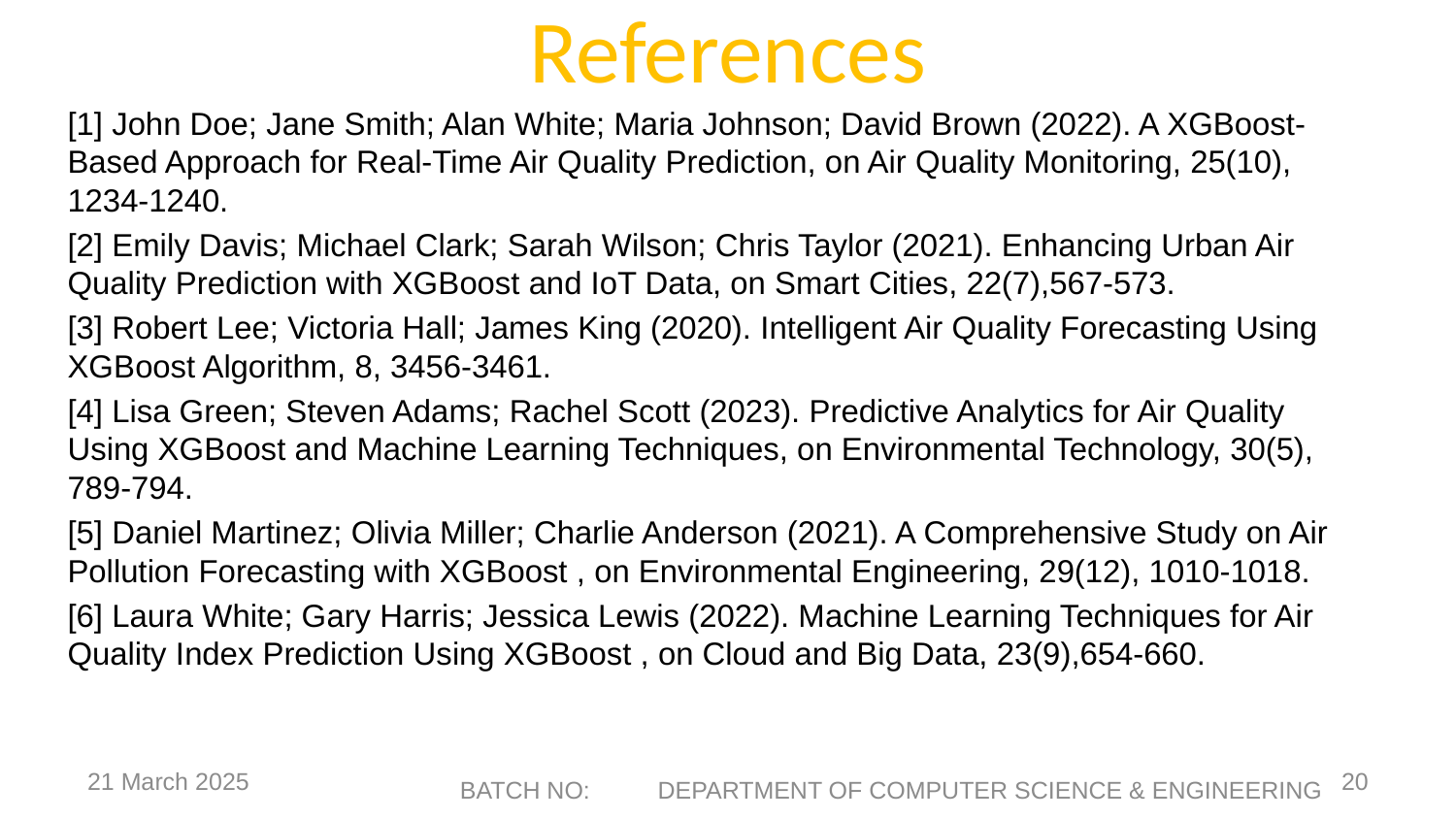

# References
[1] John Doe; Jane Smith; Alan White; Maria Johnson; David Brown (2022). A XGBoost-Based Approach for Real-Time Air Quality Prediction, on Air Quality Monitoring, 25(10), 1234-1240.
[2] Emily Davis; Michael Clark; Sarah Wilson; Chris Taylor (2021). Enhancing Urban Air Quality Prediction with XGBoost and IoT Data, on Smart Cities, 22(7),567-573.
[3] Robert Lee; Victoria Hall; James King (2020). Intelligent Air Quality Forecasting Using XGBoost Algorithm, 8, 3456-3461.
[4] Lisa Green; Steven Adams; Rachel Scott (2023). Predictive Analytics for Air Quality Using XGBoost and Machine Learning Techniques, on Environmental Technology, 30(5), 789-794.
[5] Daniel Martinez; Olivia Miller; Charlie Anderson (2021). A Comprehensive Study on Air Pollution Forecasting with XGBoost , on Environmental Engineering, 29(12), 1010-1018.
[6] Laura White; Gary Harris; Jessica Lewis (2022). Machine Learning Techniques for Air Quality Index Prediction Using XGBoost , on Cloud and Big Data, 23(9),654-660.

21 March 2025
20
BATCH NO:          DEPARTMENT OF COMPUTER SCIENCE & ENGINEERING